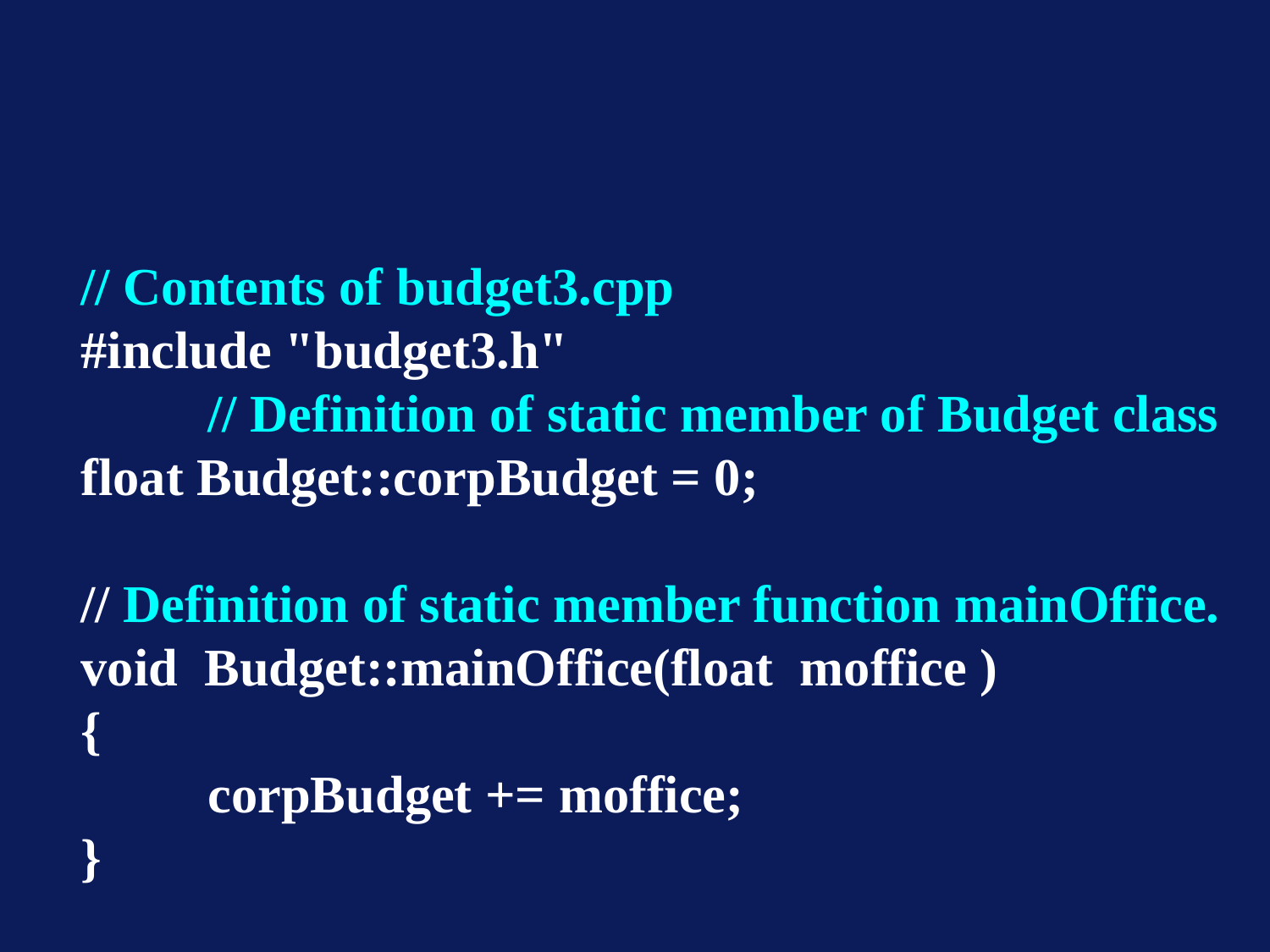

// Contents of budget3.cpp
#include "budget3.h"
	// Definition of static member of Budget class
float Budget::corpBudget = 0;

// Definition of static member function mainOffice.
void  Budget::mainOffice(float  moffice )
{
	corpBudget += moffice;
}